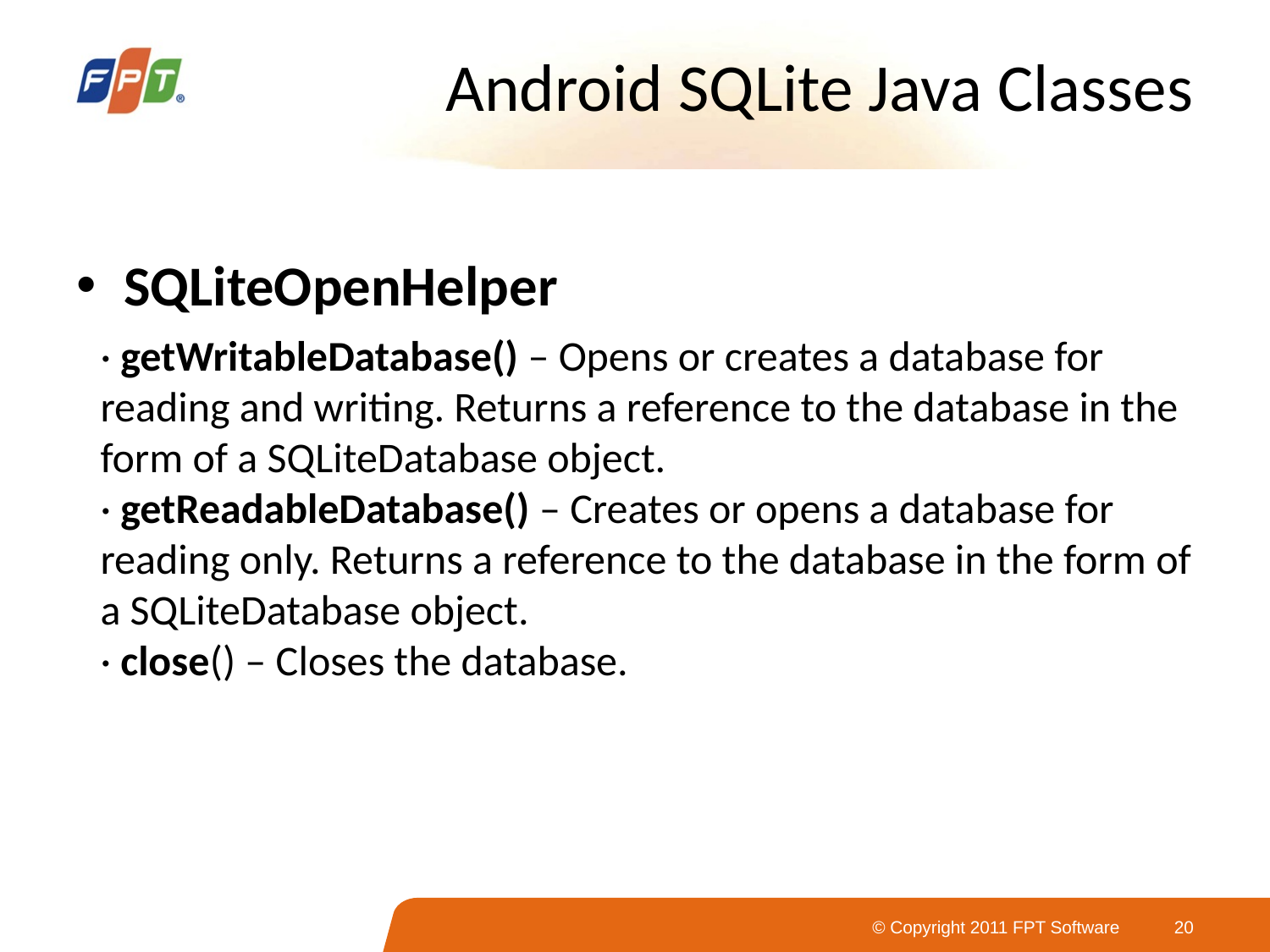

# Android SQLite Java Classes
SQLiteOpenHelper
· getWritableDatabase() – Opens or creates a database for reading and writing. Returns a reference to the database in the form of a SQLiteDatabase object.
· getReadableDatabase() – Creates or opens a database for reading only. Returns a reference to the database in the form of a SQLiteDatabase object.
· close() – Closes the database.